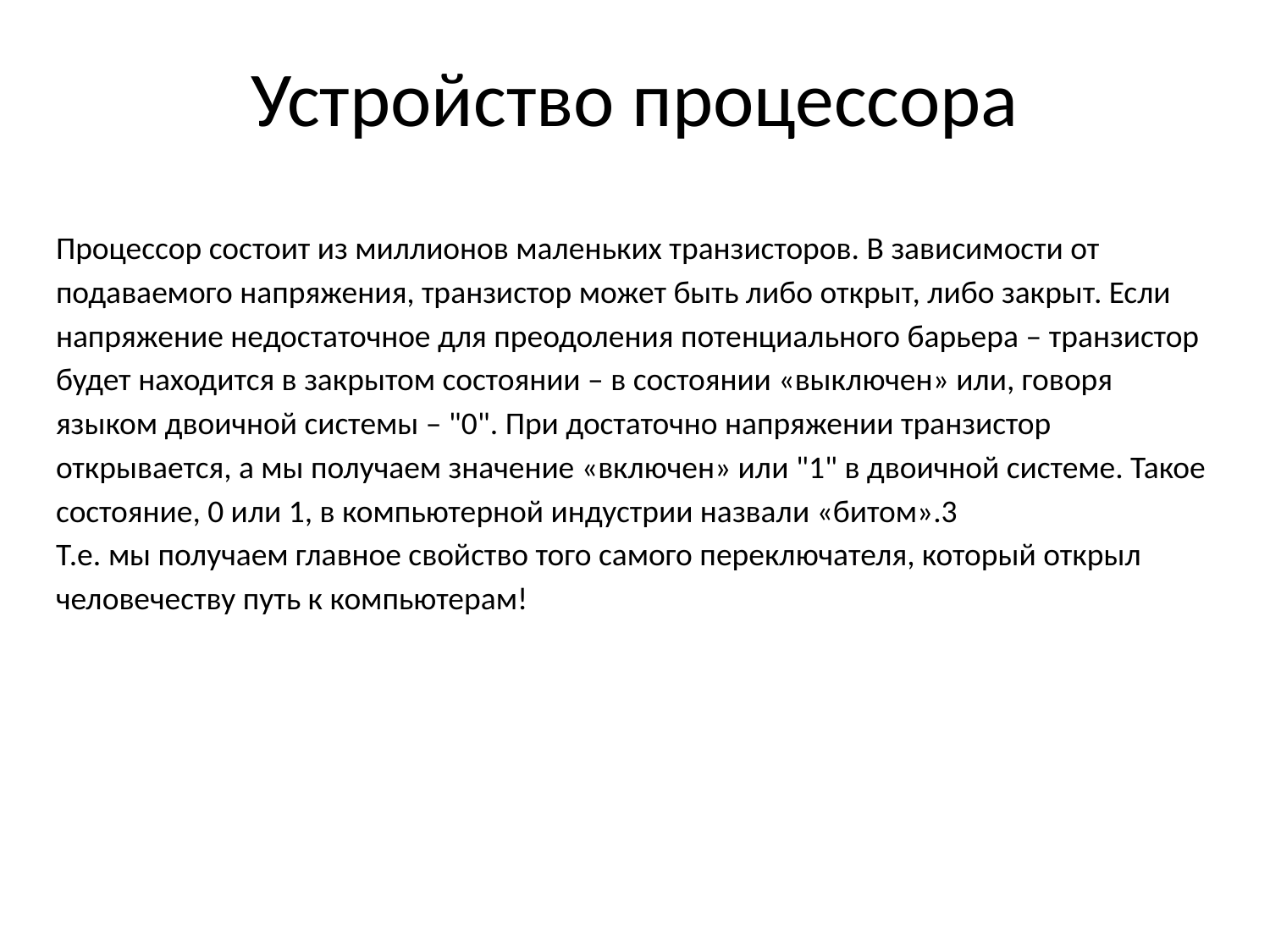

# Устройство процессора
Процессор состоит из миллионов маленьких транзисторов. В зависимости от подаваемого напряжения, транзистор может быть либо открыт, либо закрыт. Если напряжение недостаточное для преодоления потенциального барьера – транзистор будет находится в закрытом состоянии – в состоянии «выключен» или, говоря языком двоичной системы – "0". При достаточно напряжении транзистор открывается, а мы получаем значение «включен» или "1" в двоичной системе. Такое состояние, 0 или 1, в компьютерной индустрии назвали «битом».3
Т.е. мы получаем главное свойство того самого переключателя, который открыл человечеству путь к компьютерам!